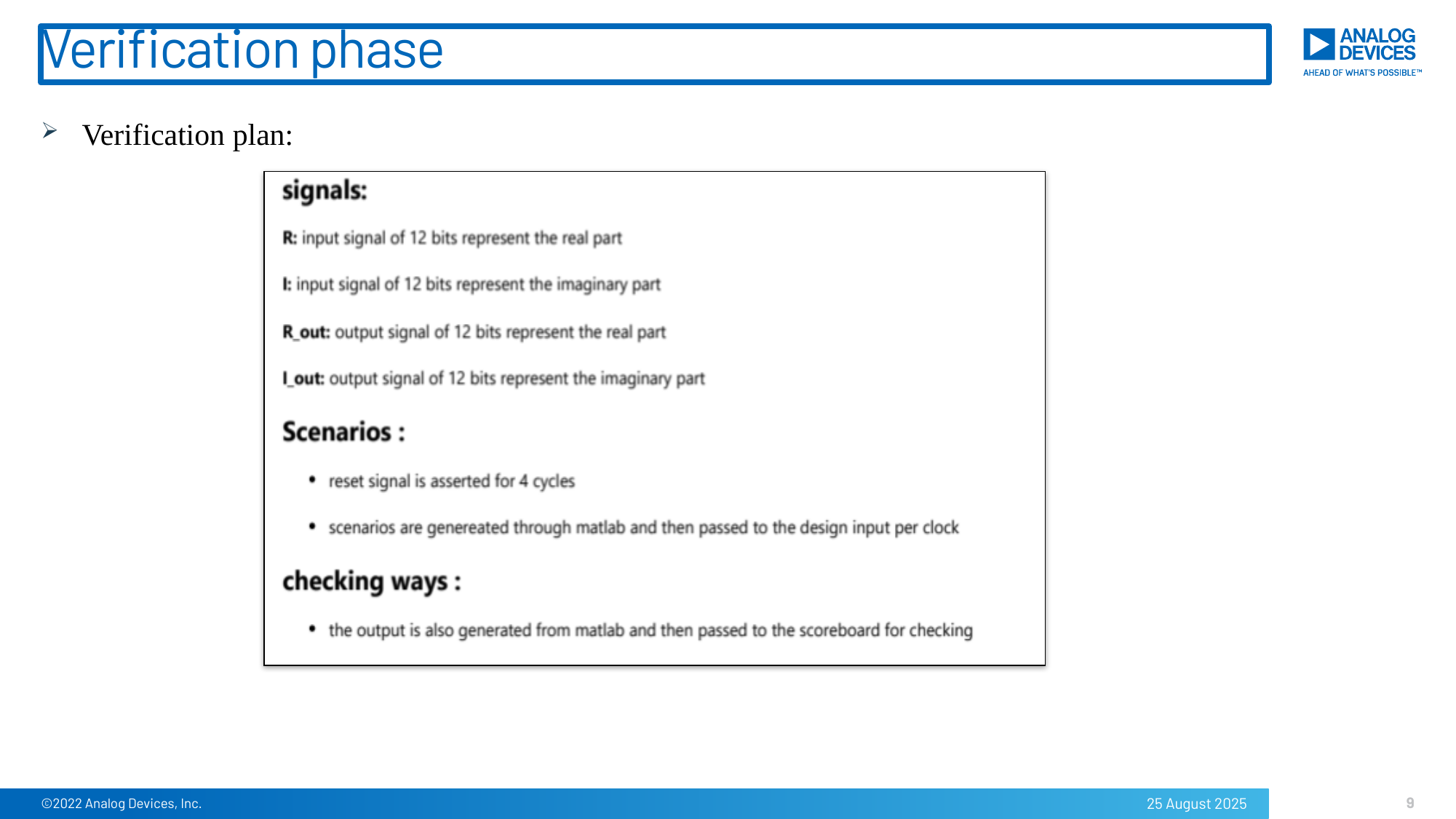

# Verification phase
Verification plan:

9
©2022 Analog Devices, Inc.
25 August 2025